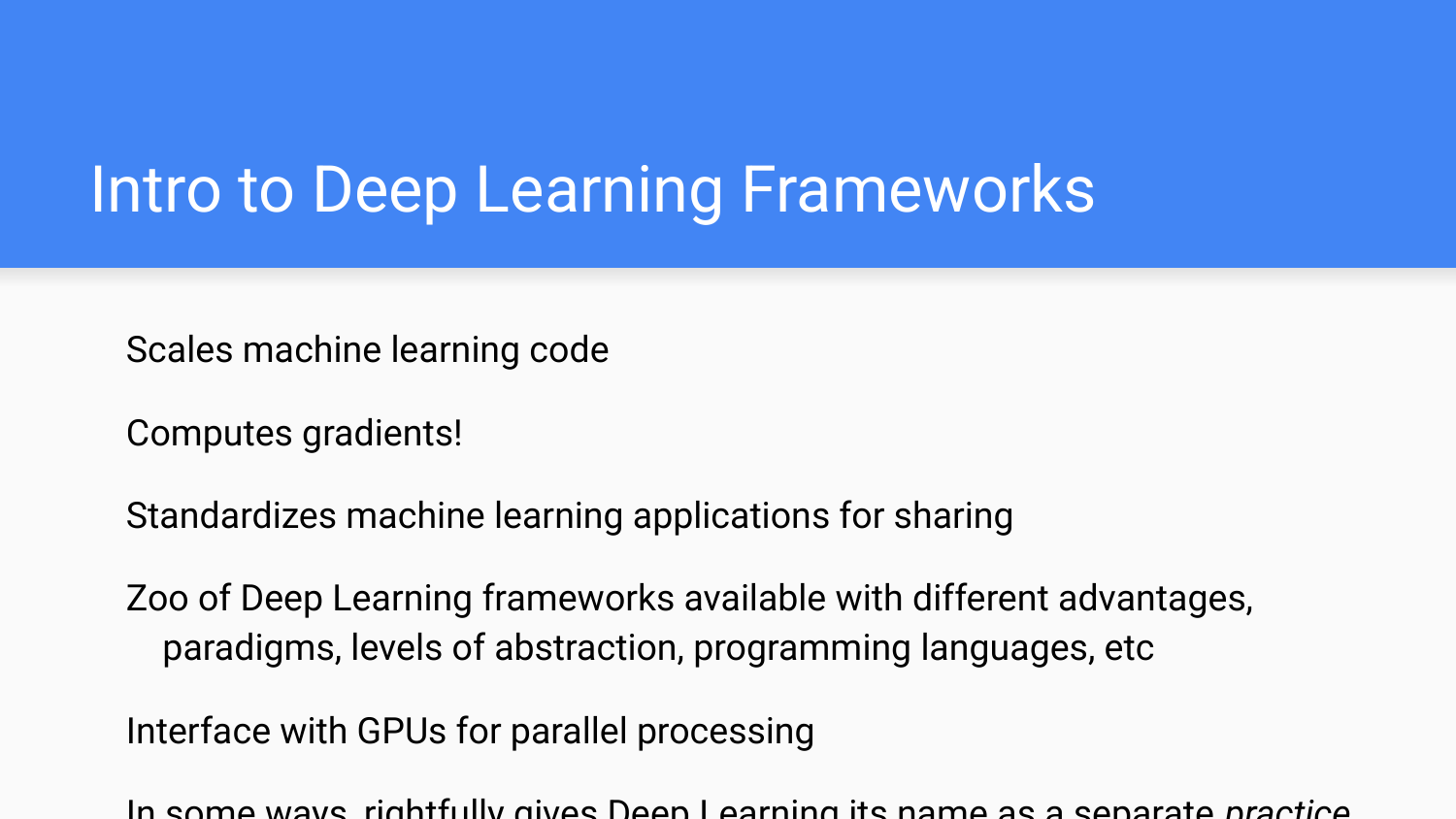

# Intro to Deep Learning Frameworks
Scales machine learning code
Computes gradients!
Standardizes machine learning applications for sharing
Zoo of Deep Learning frameworks available with different advantages, paradigms, levels of abstraction, programming languages, etc
Interface with GPUs for parallel processing
In some ways, rightfully gives Deep Learning its name as a separate practice